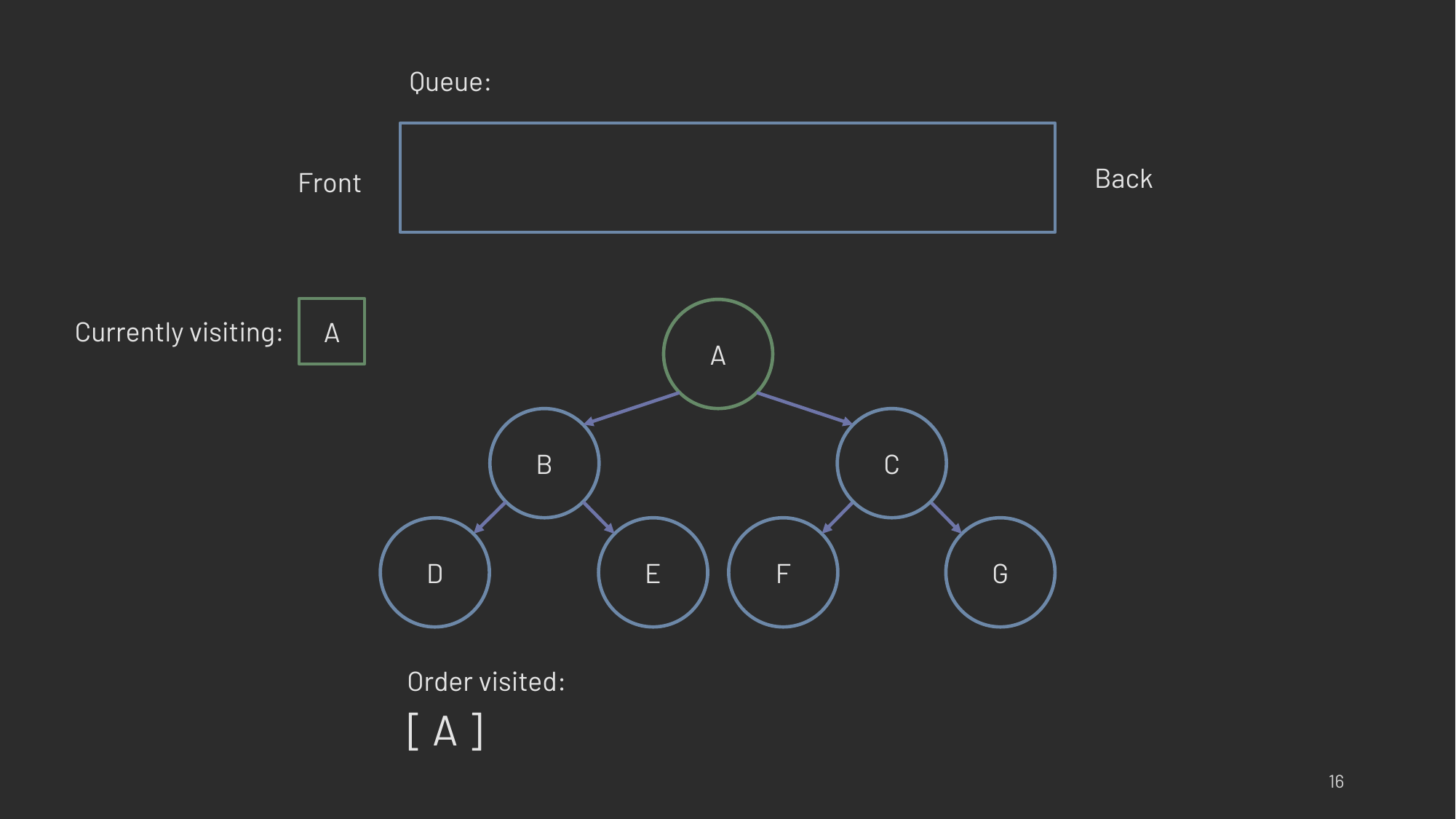

Queue:

Back
Front
A
A
Currently visiting:
B
C
D
E
F
G
Order visited:
[ A ]
16